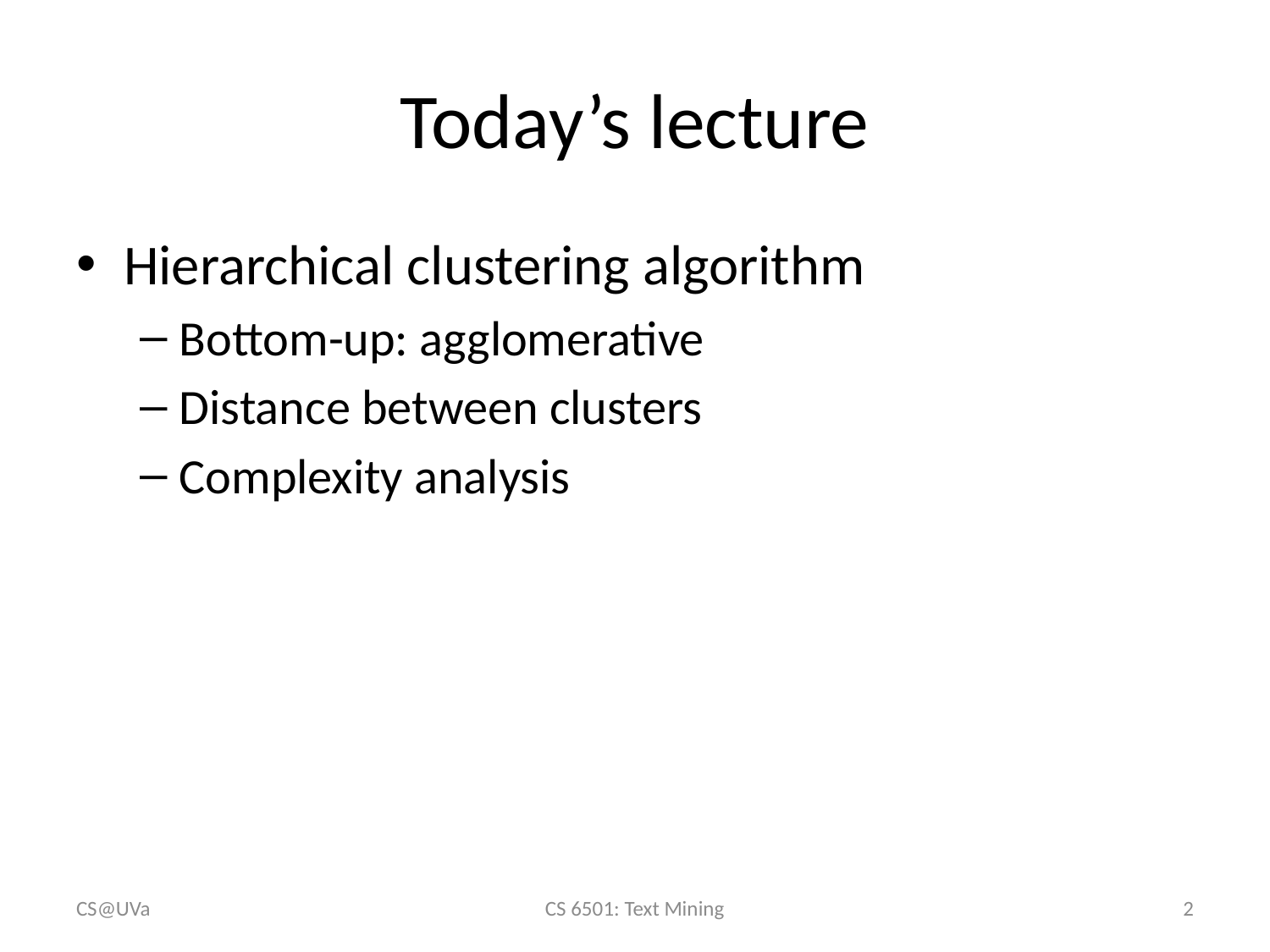

# Today’s lecture
Hierarchical clustering algorithm
Bottom-up: agglomerative
Distance between clusters
Complexity analysis
CS@UVa
CS 6501: Text Mining
2